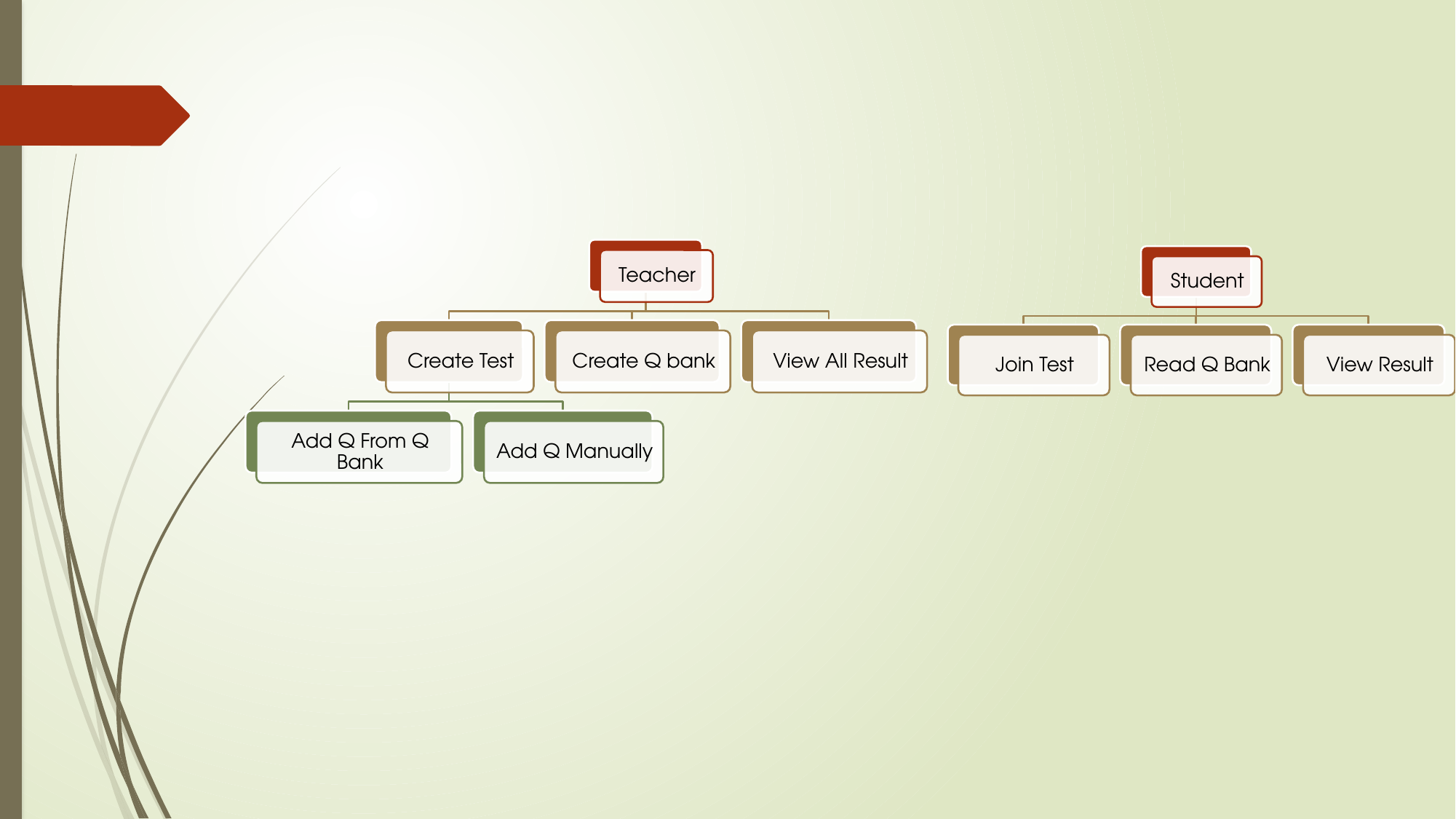

Teacher
Create Test
Add Q From Q Bank
Add Q Manually
Create Q bank
View All Result
Student
Join Test
Read Q Bank
View Result